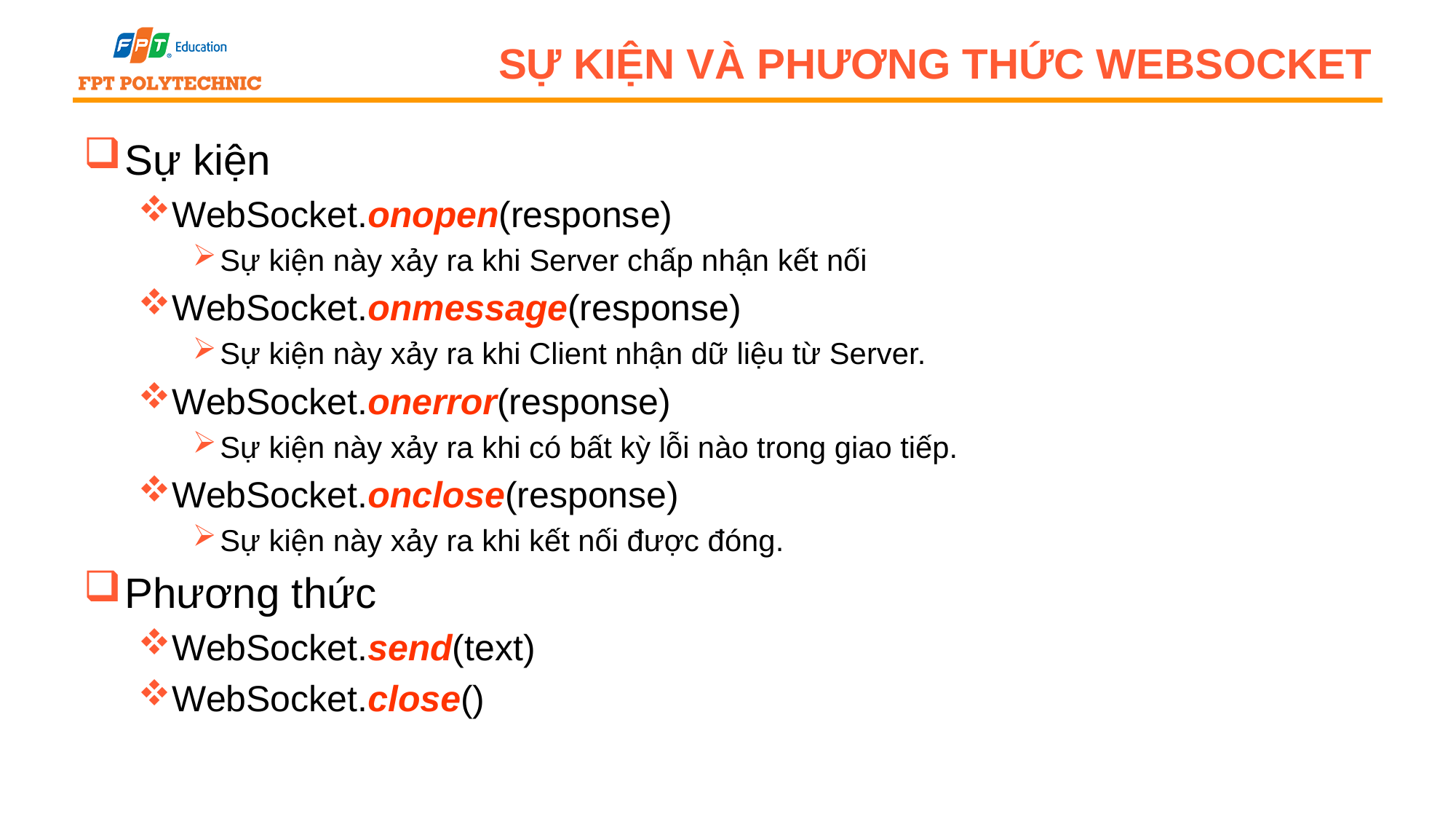

# Sự kiện và phương thức WebSocket
Sự kiện
WebSocket.onopen(response)
Sự kiện này xảy ra khi Server chấp nhận kết nối
WebSocket.onmessage(response)
Sự kiện này xảy ra khi Client nhận dữ liệu từ Server.
WebSocket.onerror(response)
Sự kiện này xảy ra khi có bất kỳ lỗi nào trong giao tiếp.
WebSocket.onclose(response)
Sự kiện này xảy ra khi kết nối được đóng.
Phương thức
WebSocket.send(text)
WebSocket.close()